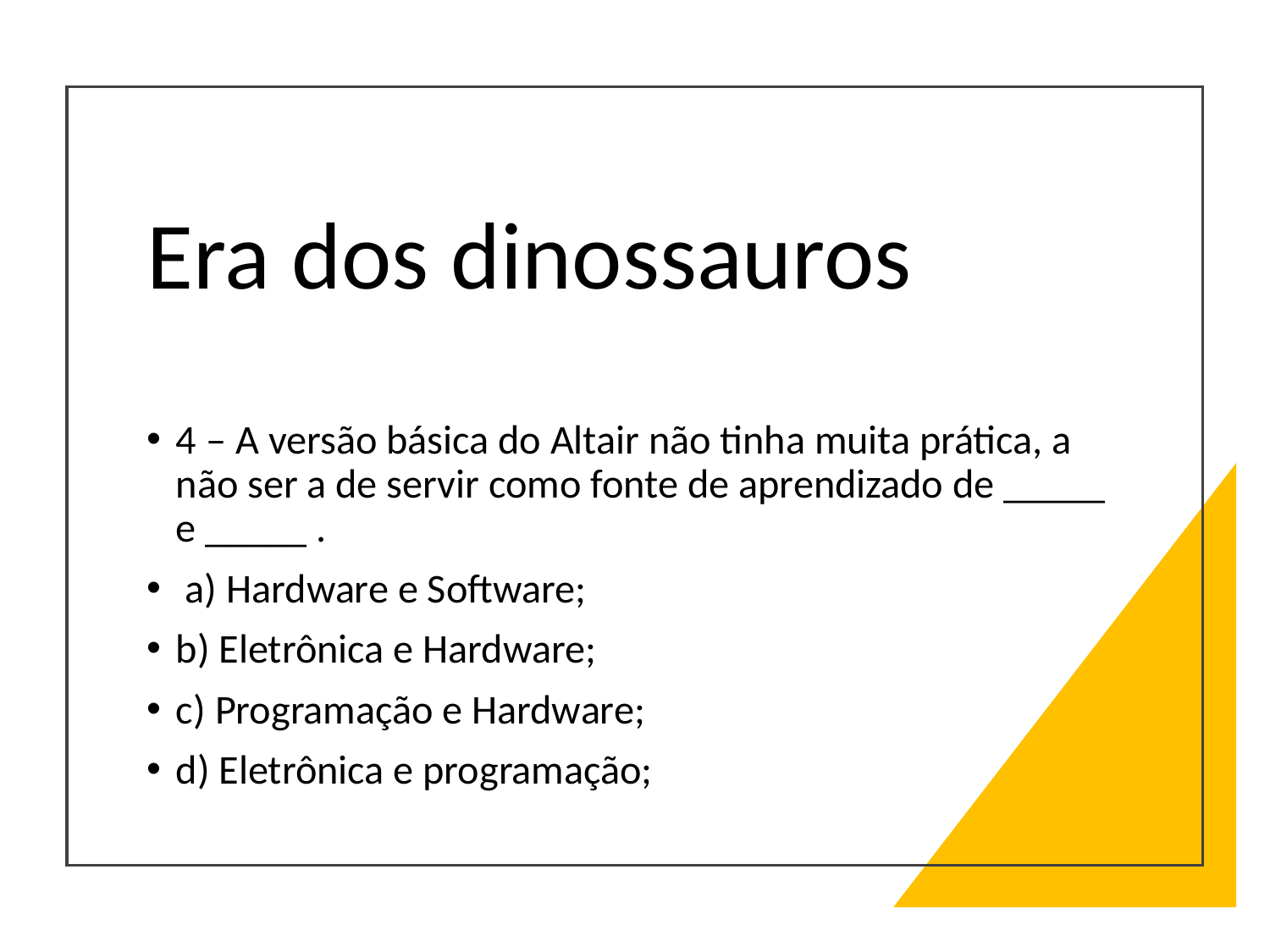

# Era dos dinossauros
4 – A versão básica do Altair não tinha muita prática, a não ser a de servir como fonte de aprendizado de _____ e _____ .
 a) Hardware e Software;
b) Eletrônica e Hardware;
c) Programação e Hardware;
d) Eletrônica e programação;